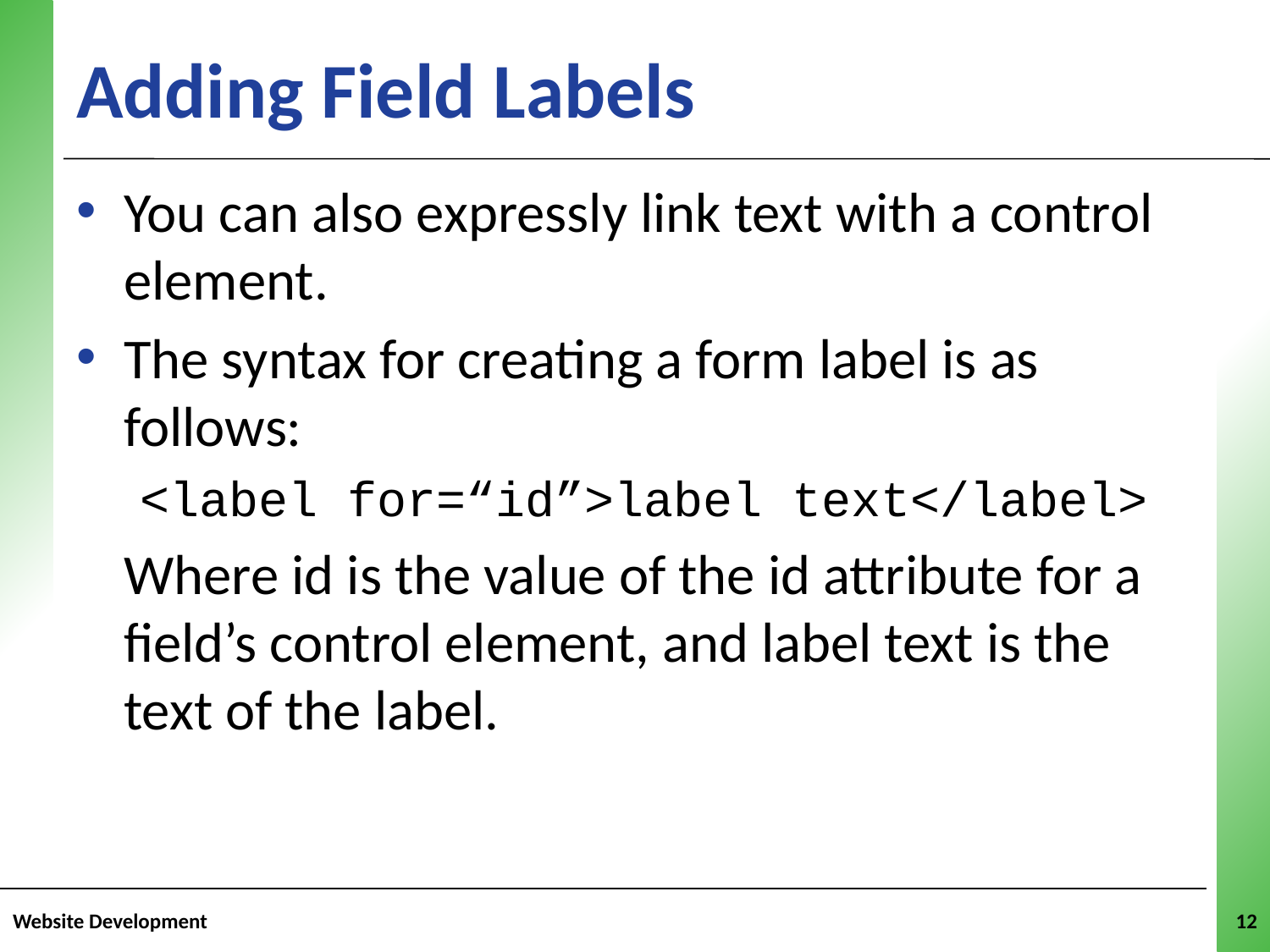

Adding Field Labels
You can also expressly link text with a control element.
The syntax for creating a form label is as follows:
<label for=“id”>label text</label>
	Where id is the value of the id attribute for a field’s control element, and label text is the text of the label.
Website Development
12